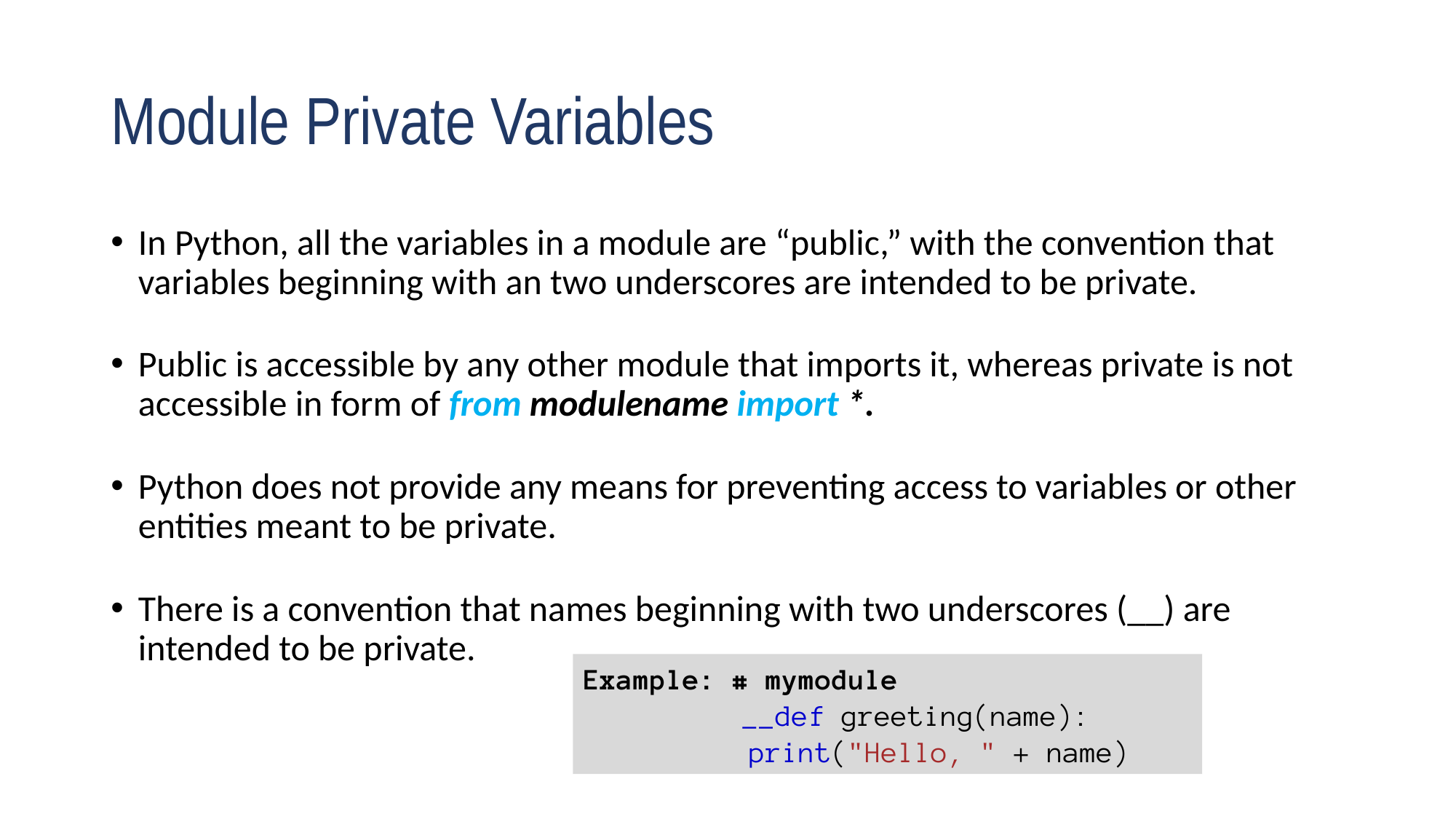

# Module Private Variables
In Python, all the variables in a module are “public,” with the convention that variables beginning with an two underscores are intended to be private.

Public is accessible by any other module that imports it, whereas private is not accessible in form of from modulename import *.

Python does not provide any means for preventing access to variables or other entities meant to be private.

There is a convention that names beginning with two underscores (__) are intended to be private.
Example: # mymodule
	   __def greeting(name):
          print("Hello, " + name)